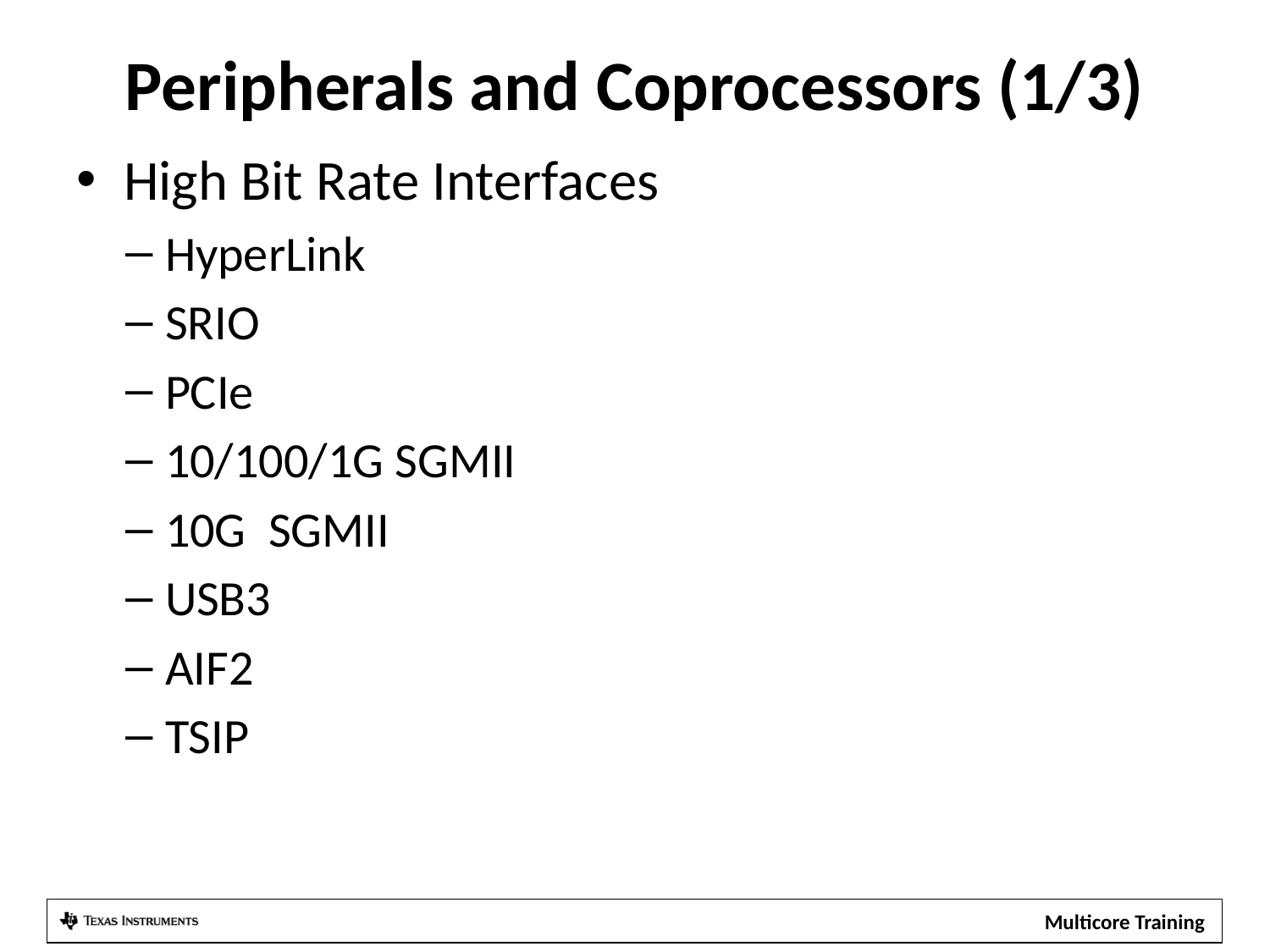

# Peripherals and Coprocessors (1/3)
High Bit Rate Interfaces
HyperLink
SRIO
PCIe
10/100/1G SGMII
10G  SGMII
USB3
AIF2
TSIP